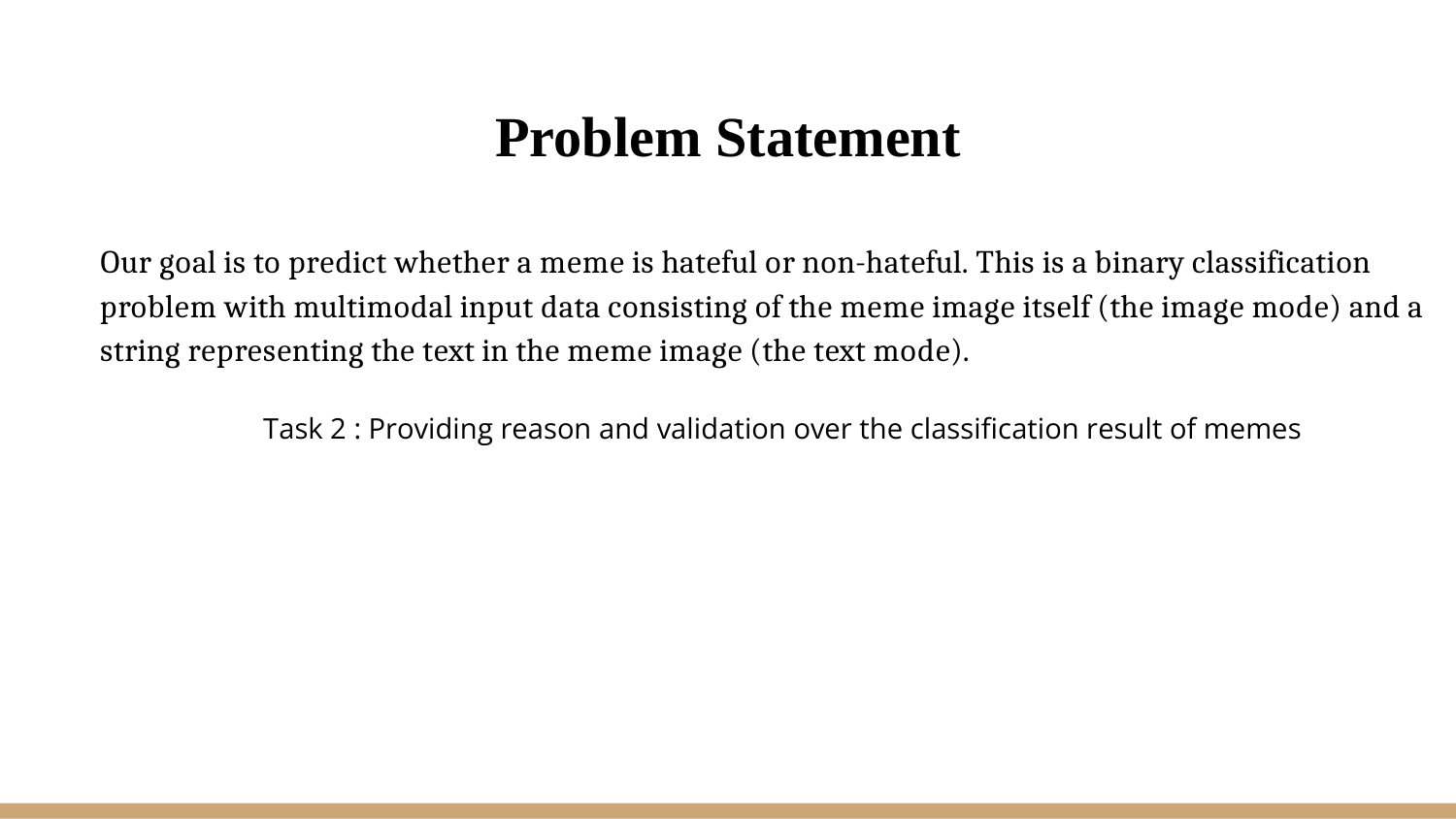

# Problem Statement
Our goal is to predict whether a meme is hateful or non-hateful. This is a binary classification problem with multimodal input data consisting of the meme image itself (the image mode) and a string representing the text in the meme image (the text mode).
	Task 2 : Providing reason and validation over the classification result of memes